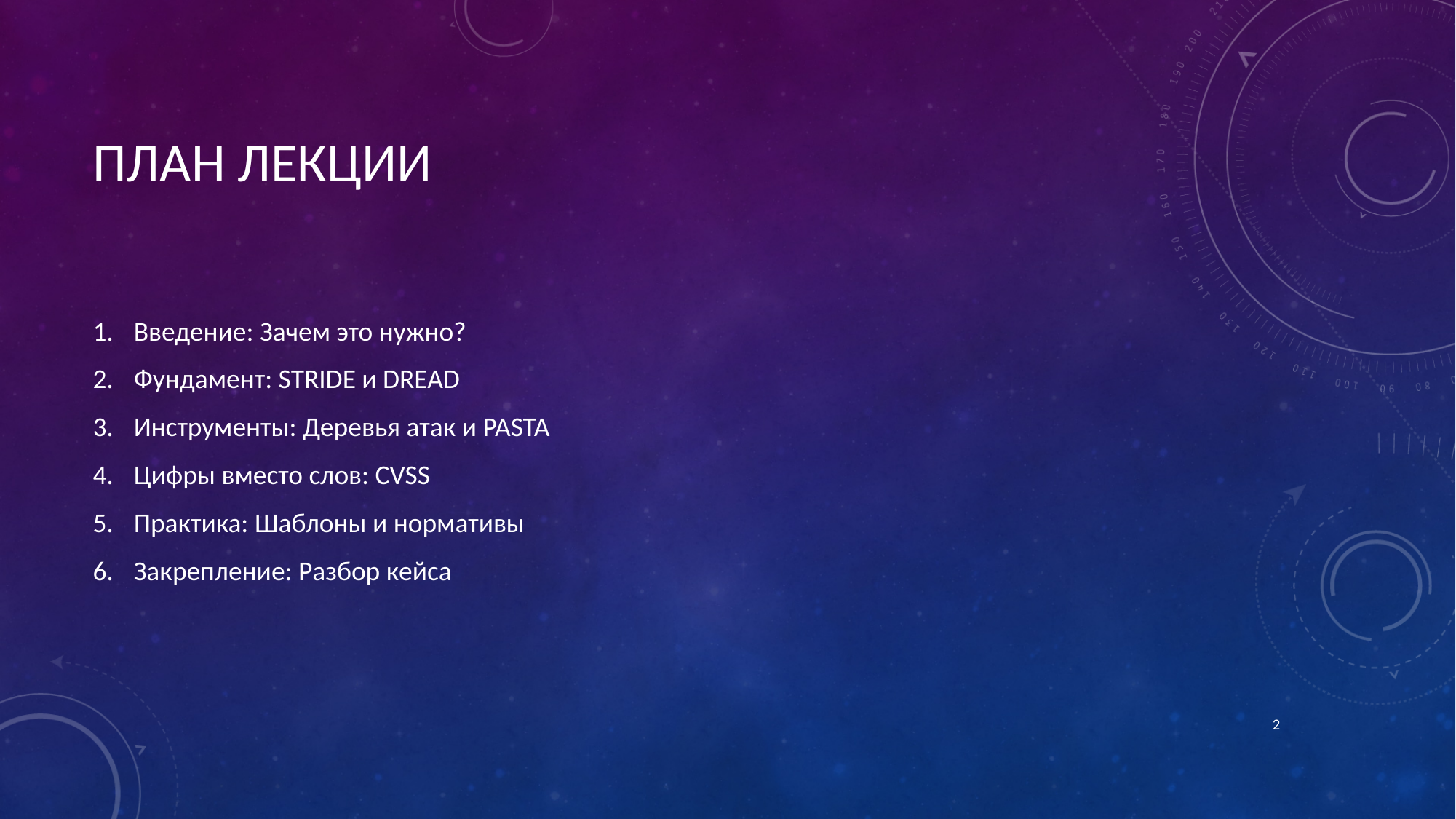

# План лекции
Введение: Зачем это нужно?
Фундамент: STRIDE и DREAD
Инструменты: Деревья атак и PASTA
Цифры вместо слов: CVSS
Практика: Шаблоны и нормативы
Закрепление: Разбор кейса

2